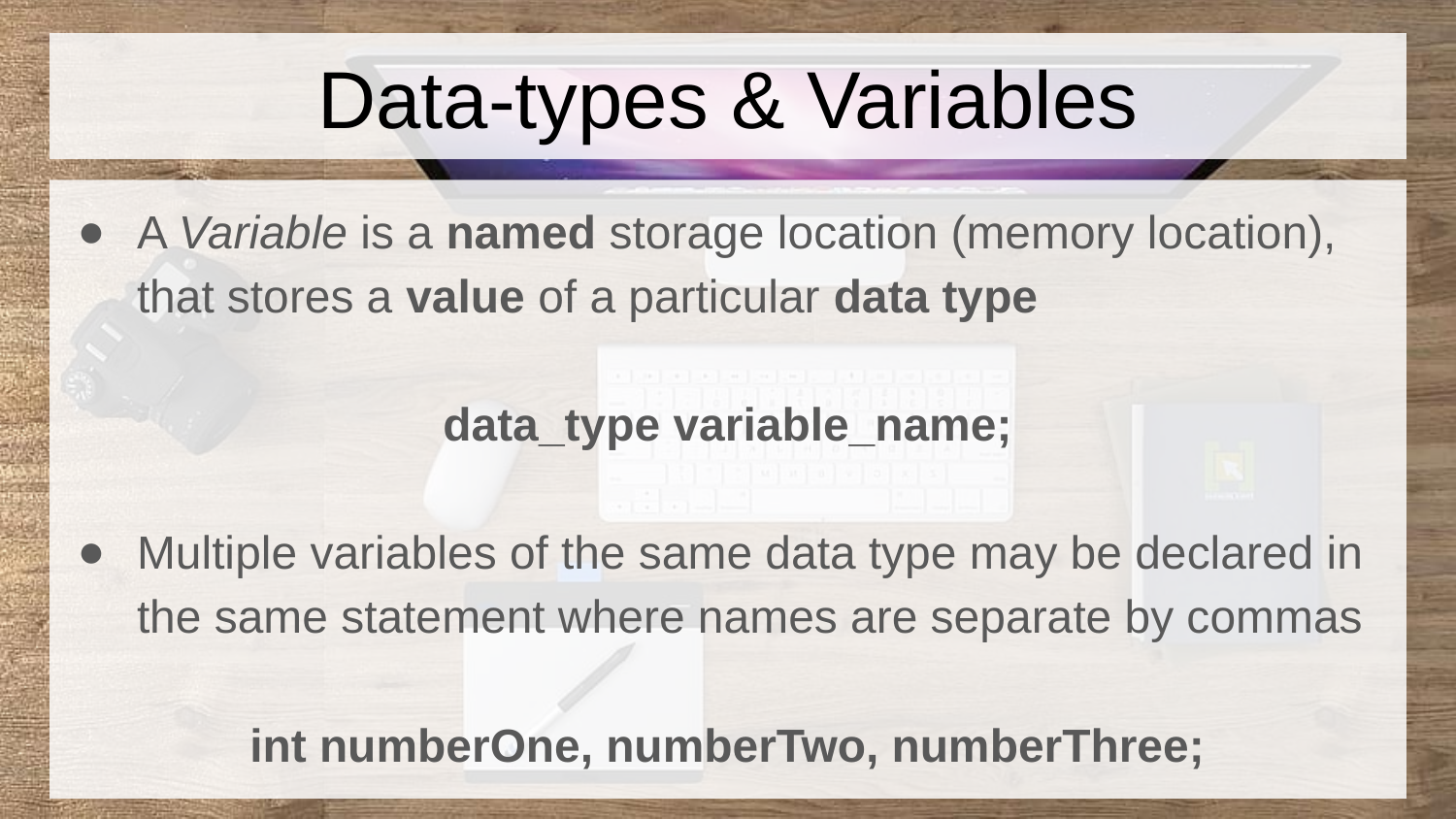

# Data-types & Variables
A Variable is a named storage location (memory location), that stores a value of a particular data type

data_type variable_name;

Multiple variables of the same data type may be declared in the same statement where names are separate by commas

int numberOne, numberTwo, numberThree;